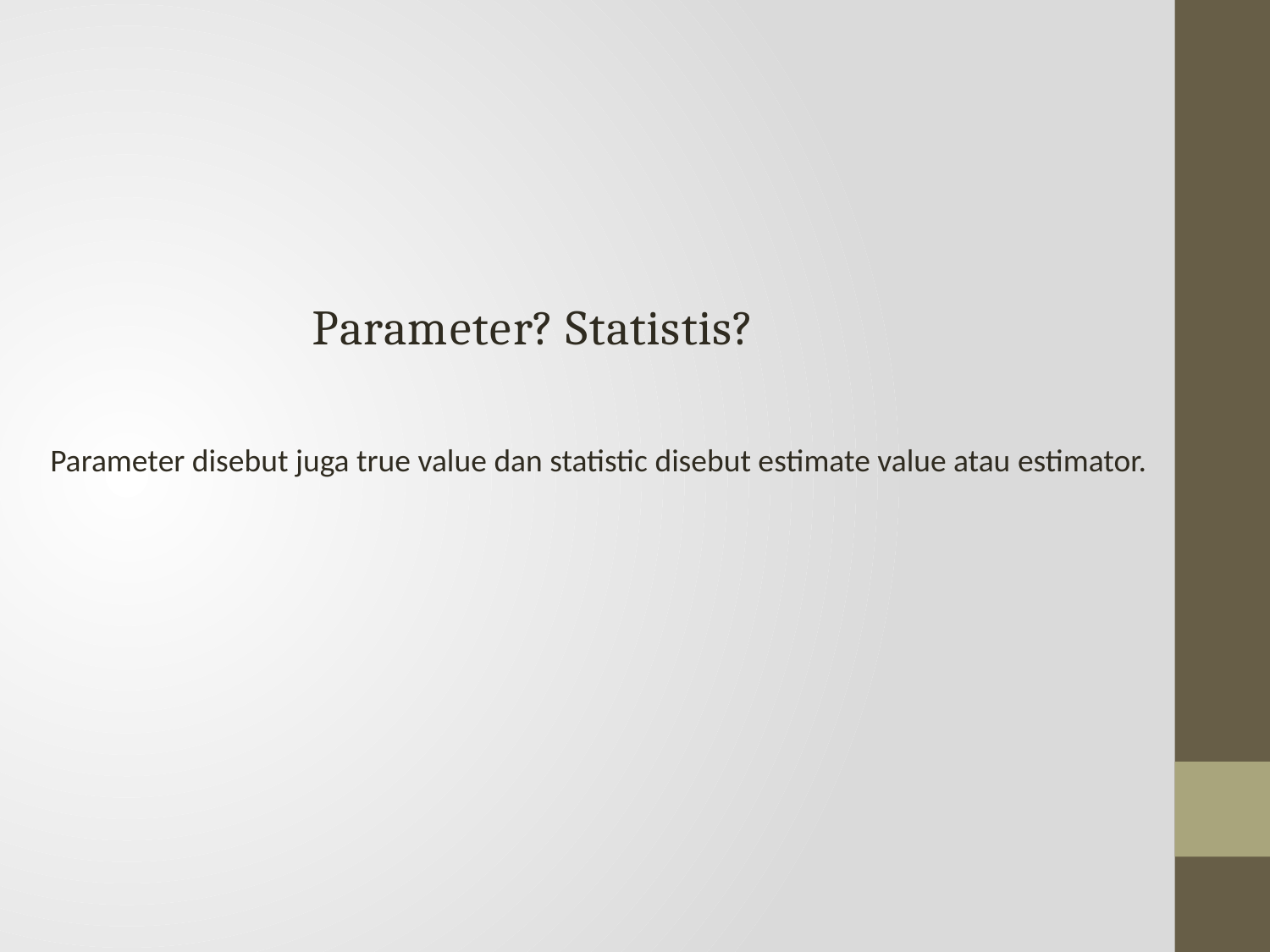

Parameter? Statistis?

Parameter disebut juga true value dan statistic disebut estimate value atau estimator.